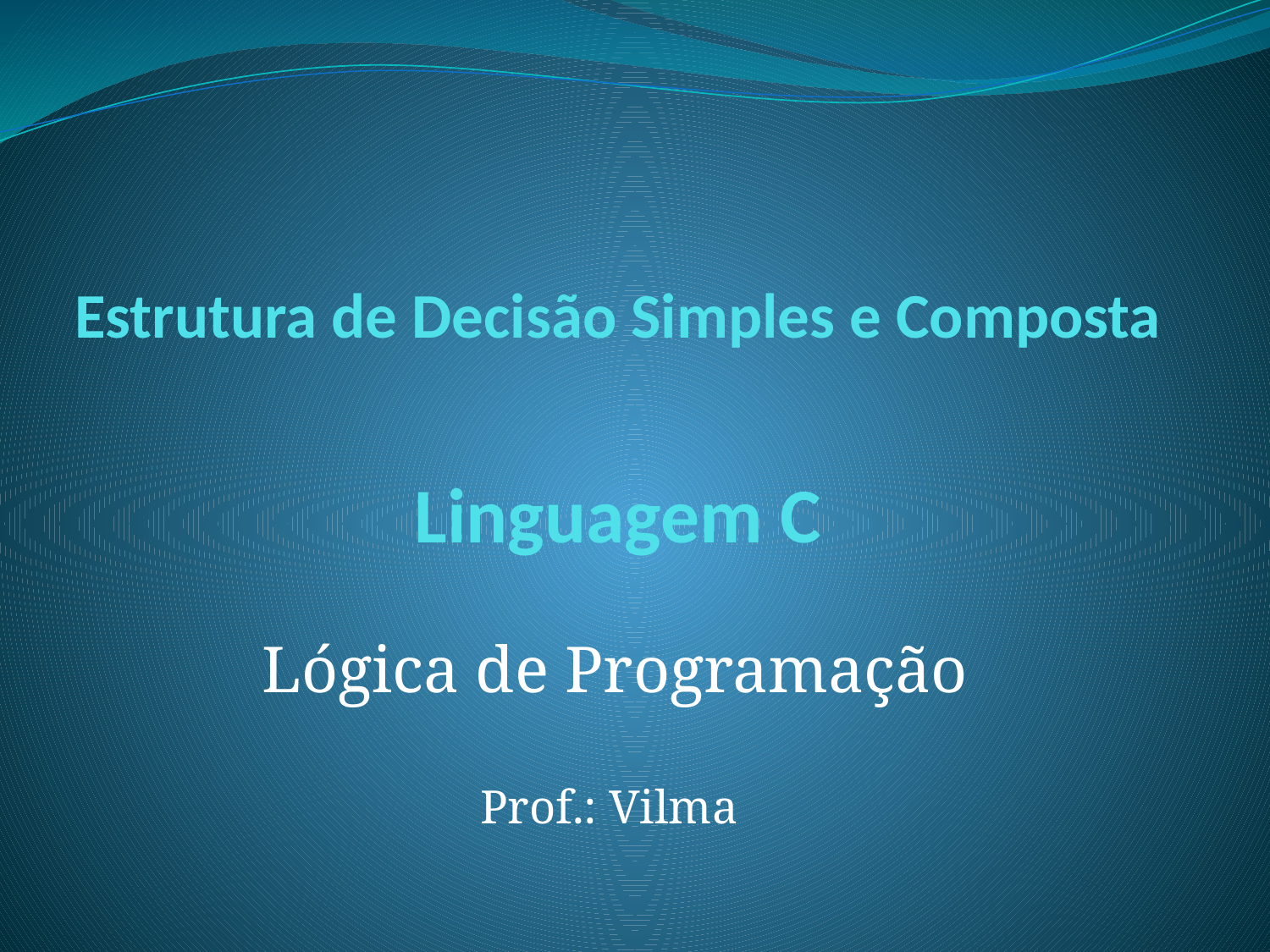

# Estrutura de Decisão Simples e Composta Linguagem C
Lógica de Programação

Prof.: Vilma